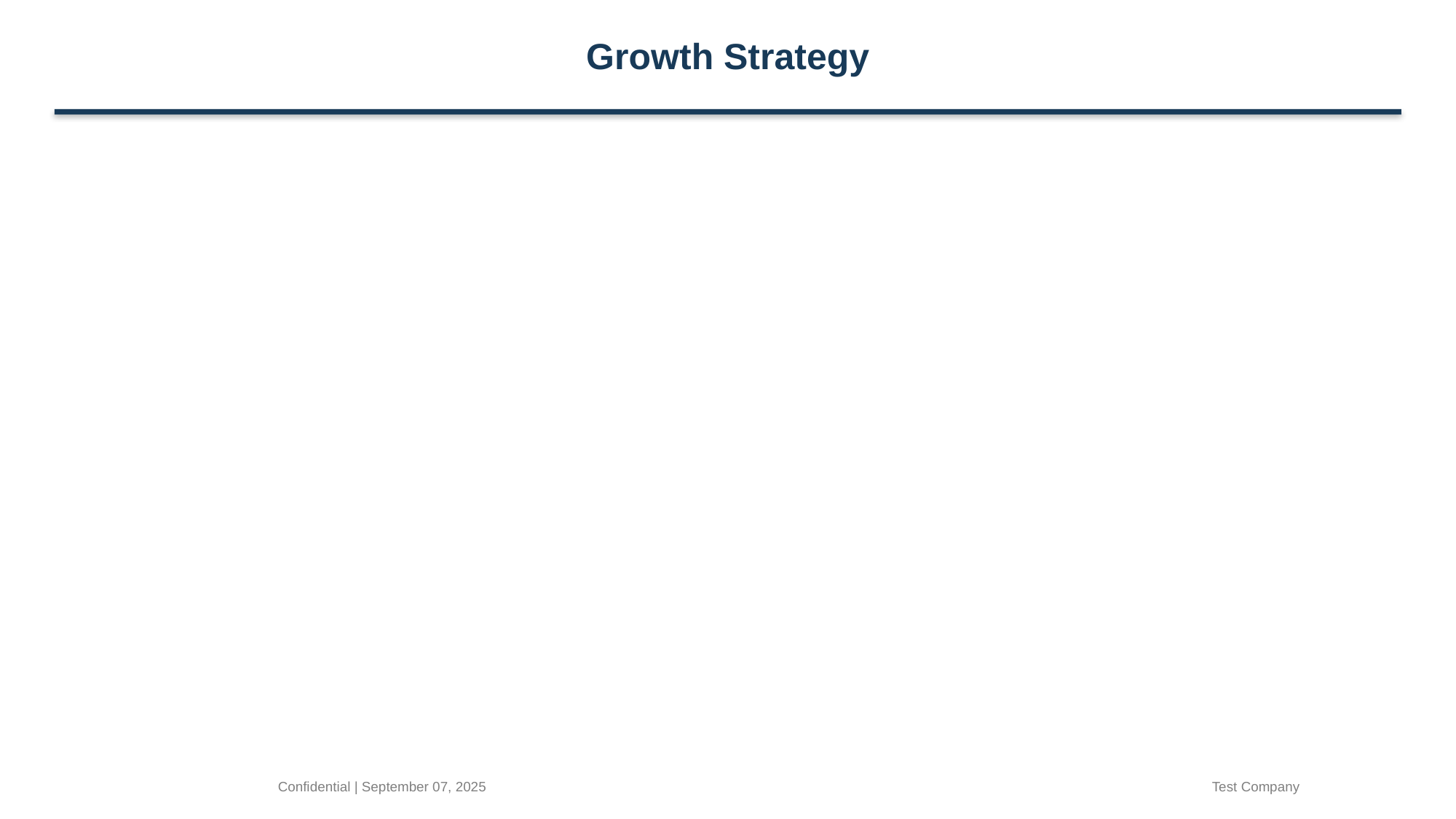

Growth Strategy

Confidential | September 07, 2025
Test Company